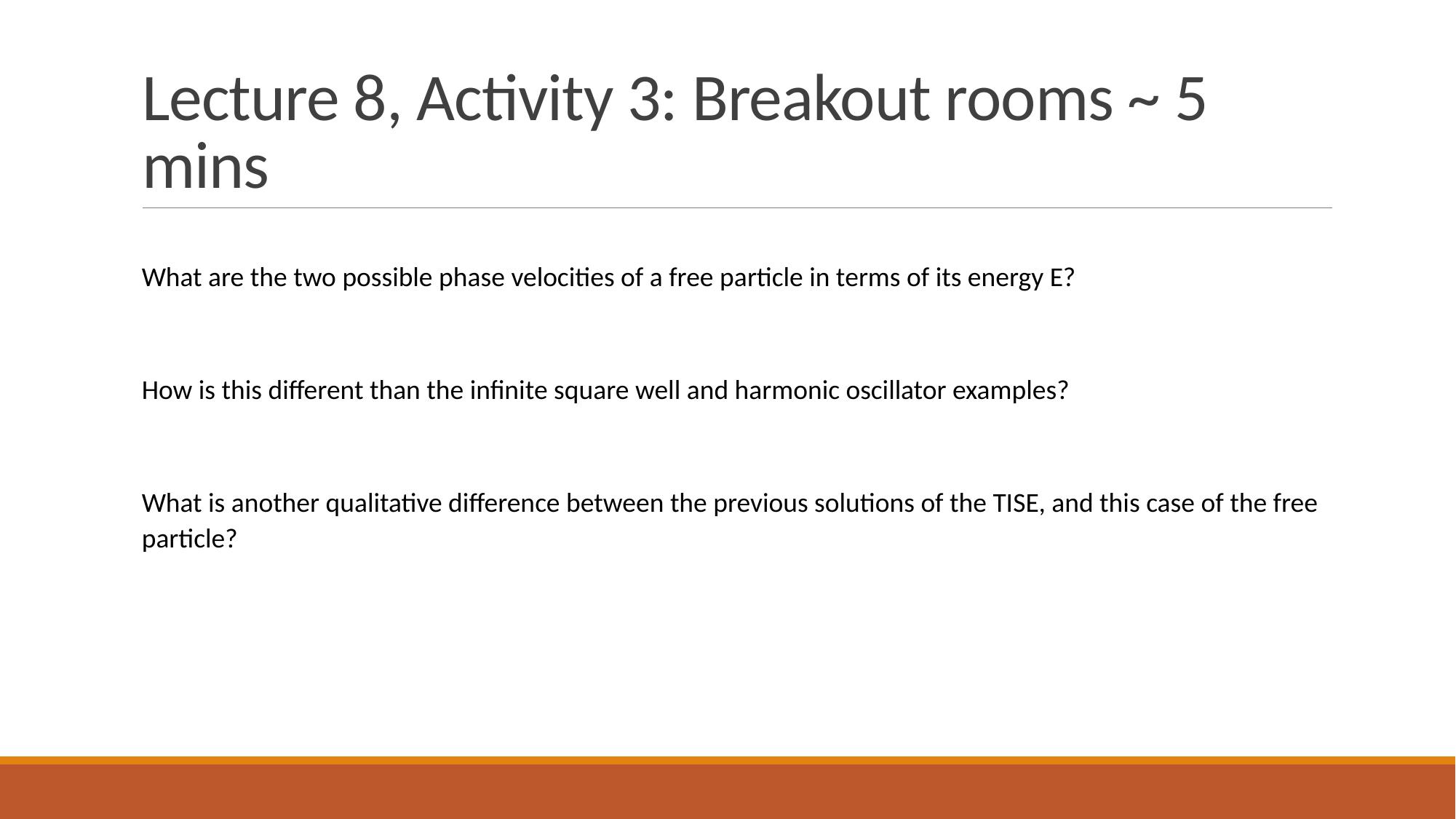

# Lecture 8, Activity 3: Breakout rooms ~ 5 mins
What are the two possible phase velocities of a free particle in terms of its energy E?
How is this different than the infinite square well and harmonic oscillator examples?
What is another qualitative difference between the previous solutions of the TISE, and this case of the free particle?